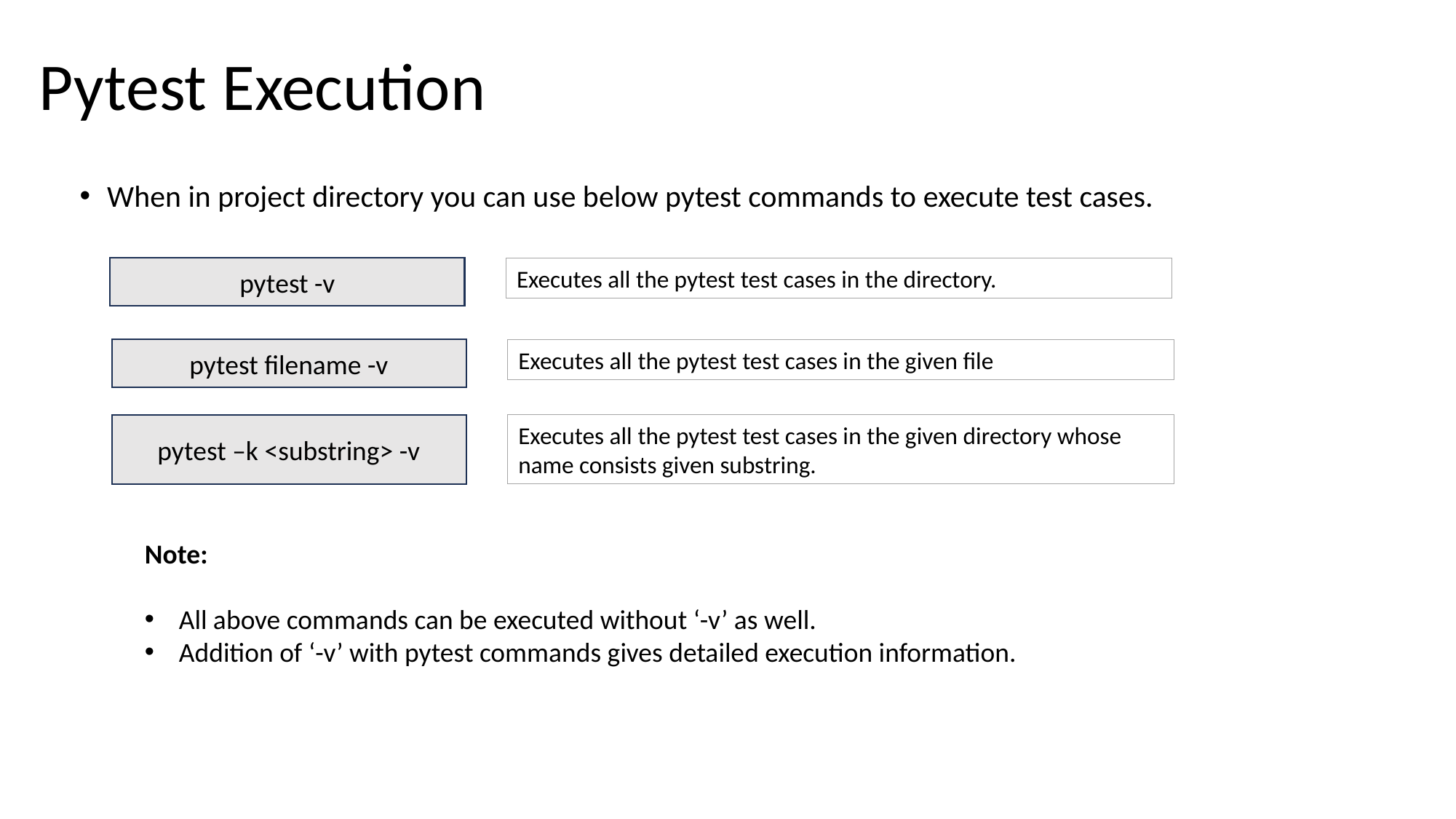

# Pytest Execution
When in project directory you can use below pytest commands to execute test cases.
pytest -v
Executes all the pytest test cases in the directory.
pytest filename -v
Executes all the pytest test cases in the given file
pytest –k <substring> -v
Executes all the pytest test cases in the given directory whose name consists given substring.
Note:

All above commands can be executed without ‘-v’ as well.
Addition of ‘-v’ with pytest commands gives detailed execution information.